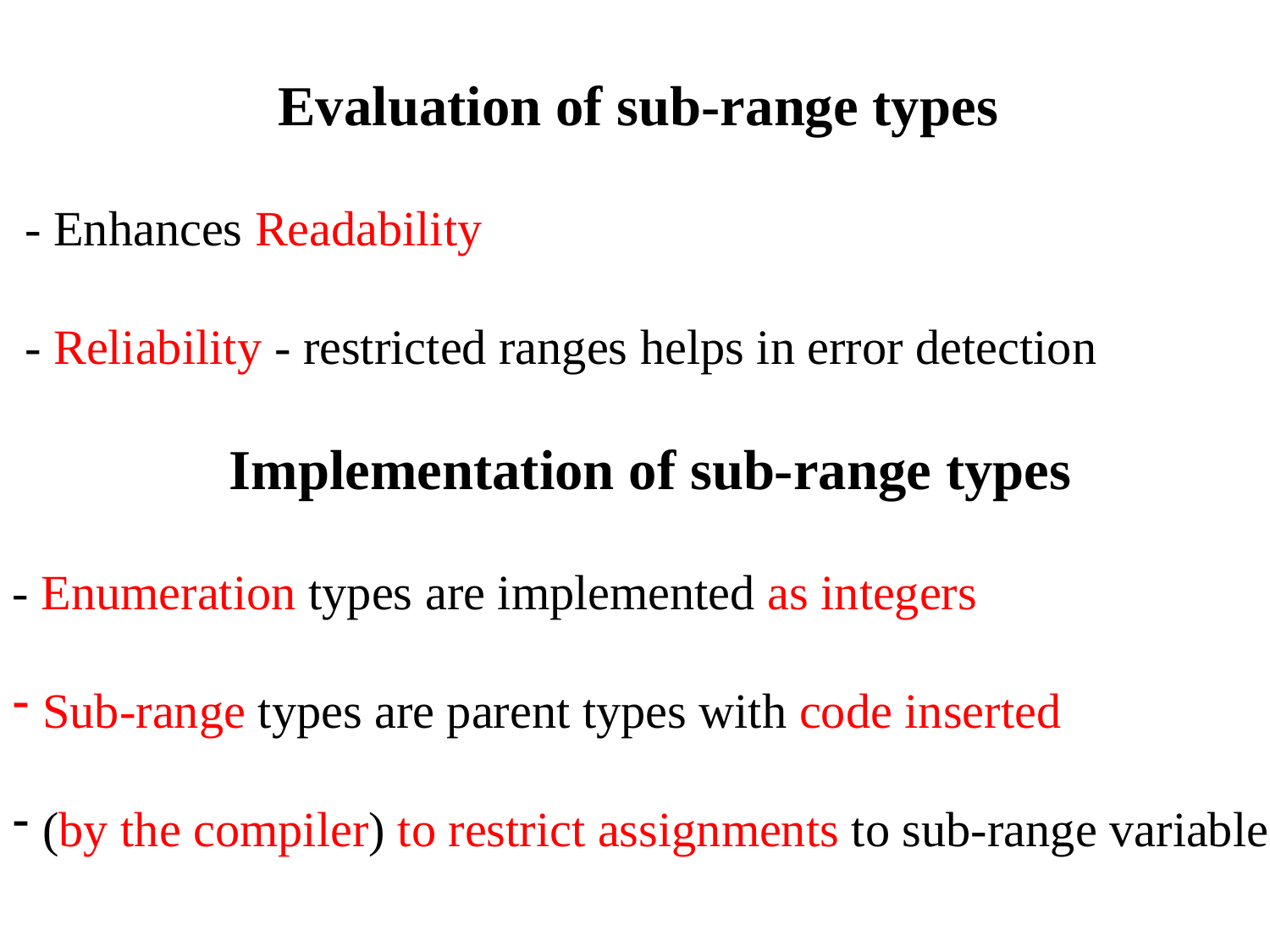

Evaluation of sub-range types

 - Enhances Readability
 - Reliability - restricted ranges helps in error detection

Implementation of sub-range types

- Enumeration types are implemented as integers

Sub-range types are parent types with code inserted

(by the compiler) to restrict assignments to sub-range variables